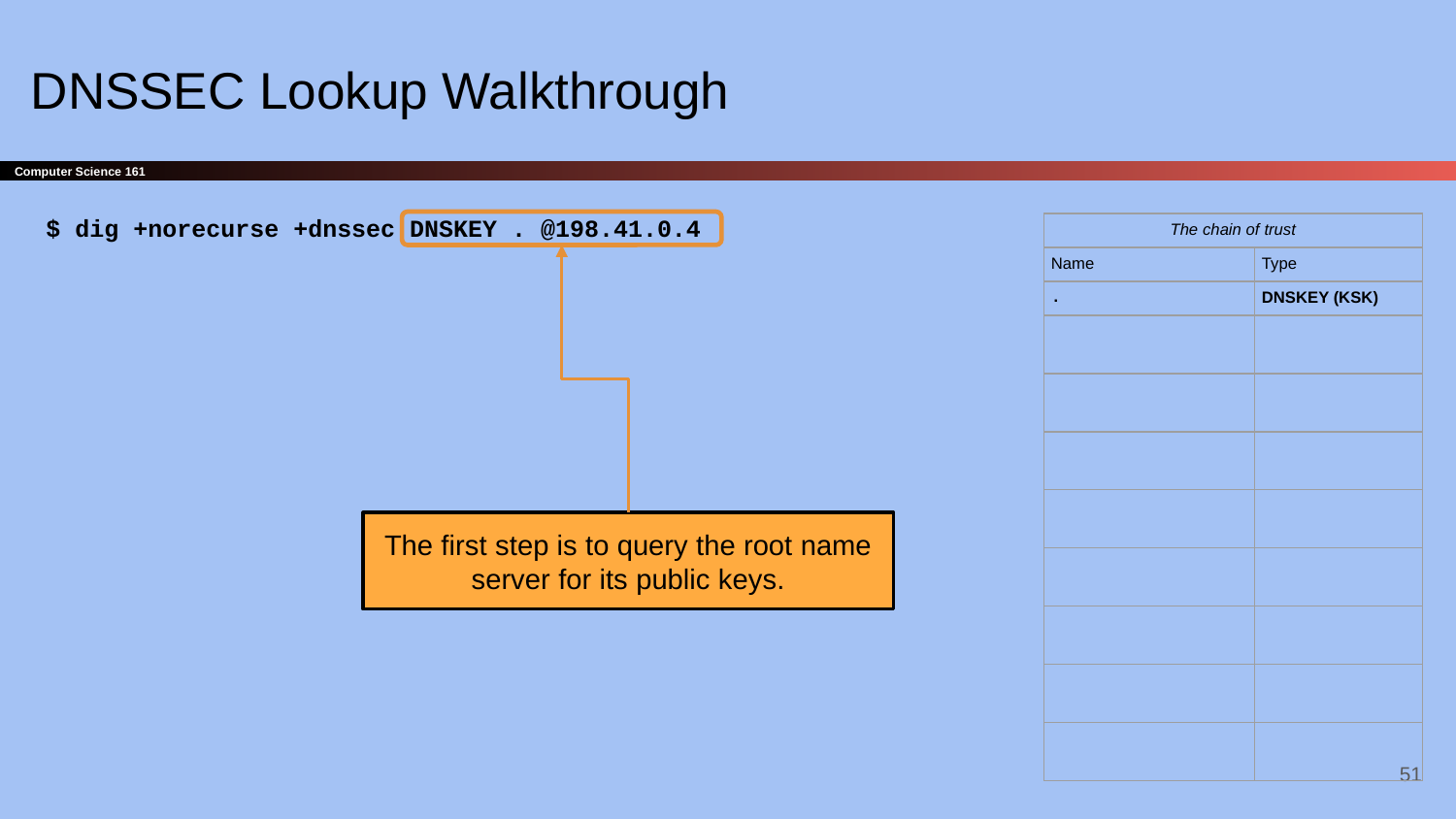

# DNSSEC Lookup Walkthrough
$ dig +norecurse +dnssec DNSKEY . @198.41.0.4

The first step is to query the root name server for its public keys.
| The chain of trust |  |
| --- | --- |
| Name | Type |
| . | DNSKEY (KSK) |
|  |  |
|  |  |
|  |  |
|  |  |
|  |  |
|  |  |
|  |  |
|  |  |
51